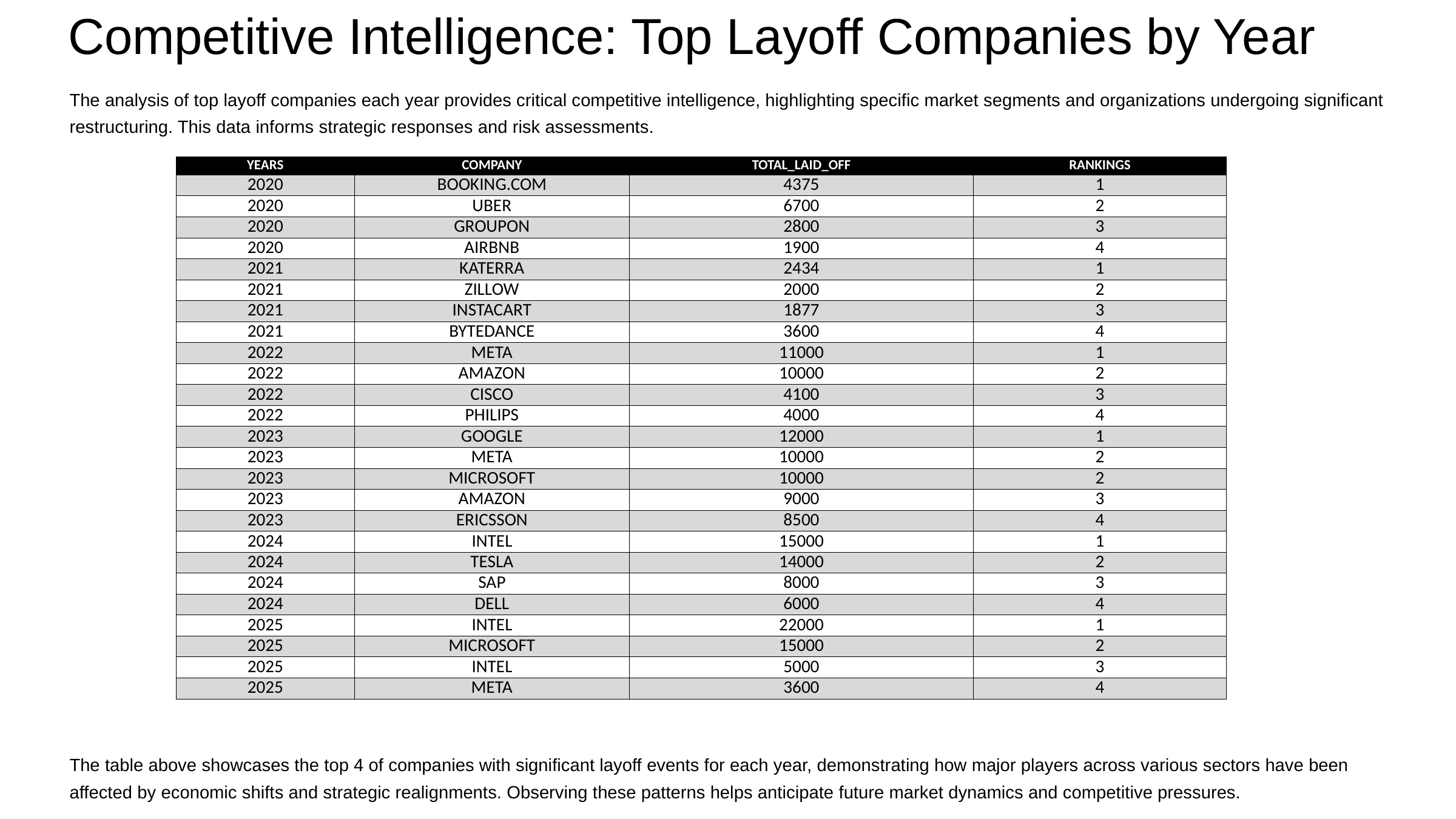

Competitive Intelligence: Top Layoff Companies by Year
The analysis of top layoff companies each year provides critical competitive intelligence, highlighting specific market segments and organizations undergoing significant restructuring. This data informs strategic responses and risk assessments.
| YEARS | COMPANY | TOTAL\_LAID\_OFF | RANKINGS |
| --- | --- | --- | --- |
| 2020 | BOOKING.COM | 4375 | 1 |
| 2020 | UBER | 6700 | 2 |
| 2020 | GROUPON | 2800 | 3 |
| 2020 | AIRBNB | 1900 | 4 |
| 2021 | KATERRA | 2434 | 1 |
| 2021 | ZILLOW | 2000 | 2 |
| 2021 | INSTACART | 1877 | 3 |
| 2021 | BYTEDANCE | 3600 | 4 |
| 2022 | META | 11000 | 1 |
| 2022 | AMAZON | 10000 | 2 |
| 2022 | CISCO | 4100 | 3 |
| 2022 | PHILIPS | 4000 | 4 |
| 2023 | GOOGLE | 12000 | 1 |
| 2023 | META | 10000 | 2 |
| 2023 | MICROSOFT | 10000 | 2 |
| 2023 | AMAZON | 9000 | 3 |
| 2023 | ERICSSON | 8500 | 4 |
| 2024 | INTEL | 15000 | 1 |
| 2024 | TESLA | 14000 | 2 |
| 2024 | SAP | 8000 | 3 |
| 2024 | DELL | 6000 | 4 |
| 2025 | INTEL | 22000 | 1 |
| 2025 | MICROSOFT | 15000 | 2 |
| 2025 | INTEL | 5000 | 3 |
| 2025 | META | 3600 | 4 |
The table above showcases the top 4 of companies with significant layoff events for each year, demonstrating how major players across various sectors have been affected by economic shifts and strategic realignments. Observing these patterns helps anticipate future market dynamics and competitive pressures.